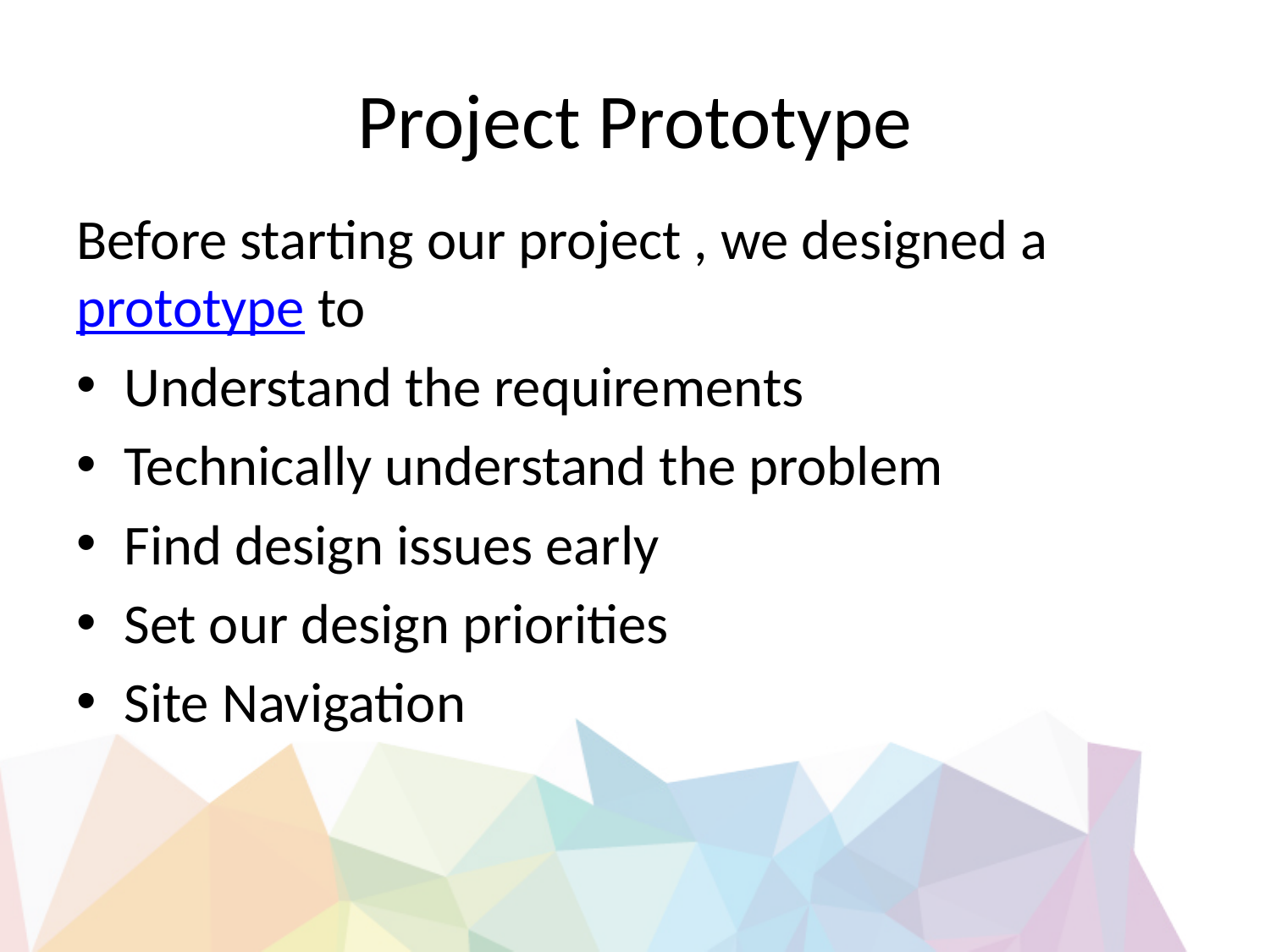

# Project Prototype
Before starting our project , we designed a prototype to
Understand the requirements
Technically understand the problem
Find design issues early
Set our design priorities
Site Navigation